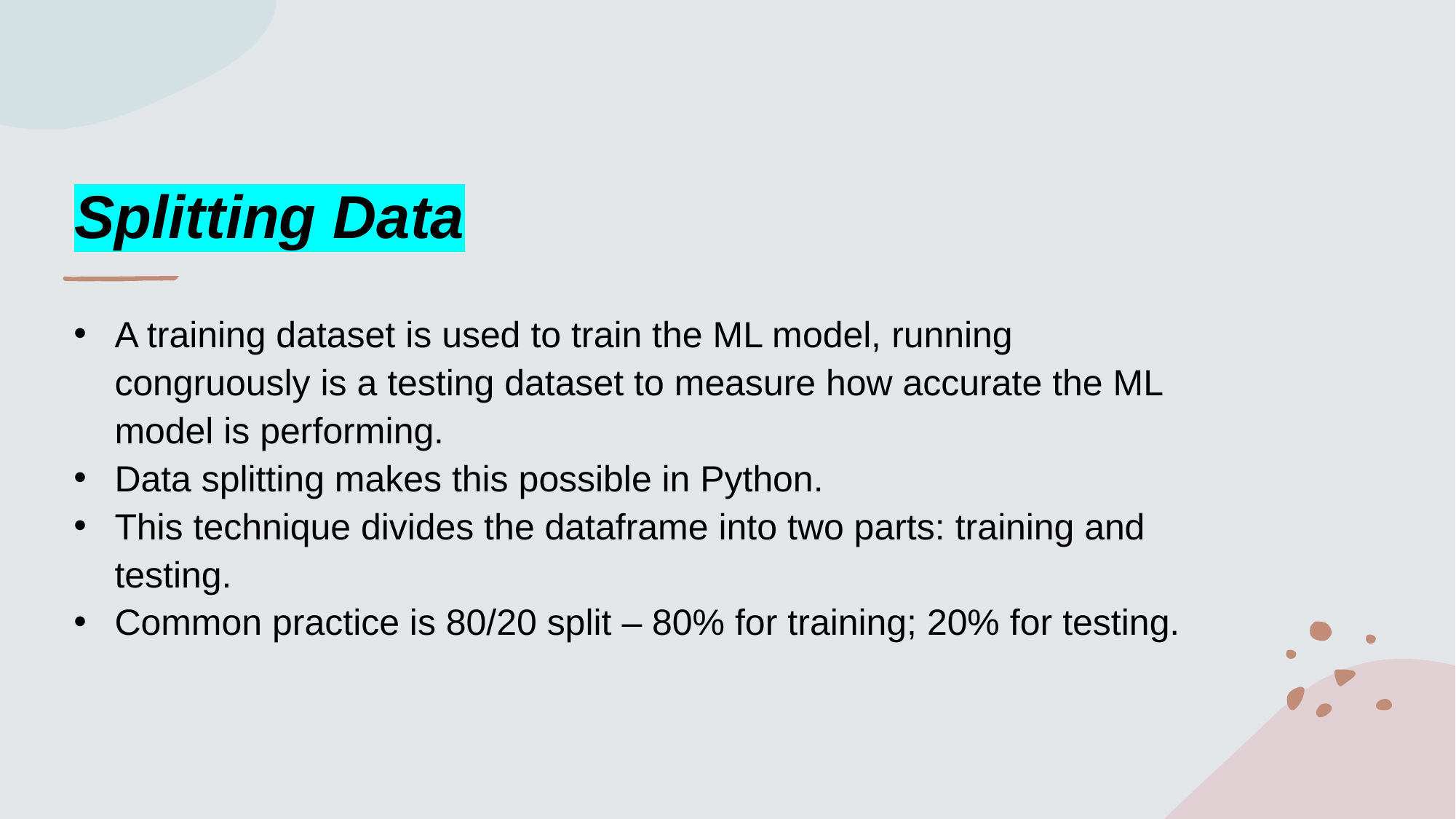

Splitting Data
A training dataset is used to train the ML model, running congruously is a testing dataset to measure how accurate the ML model is performing.
Data splitting makes this possible in Python.
This technique divides the dataframe into two parts: training and testing.
Common practice is 80/20 split – 80% for training; 20% for testing.